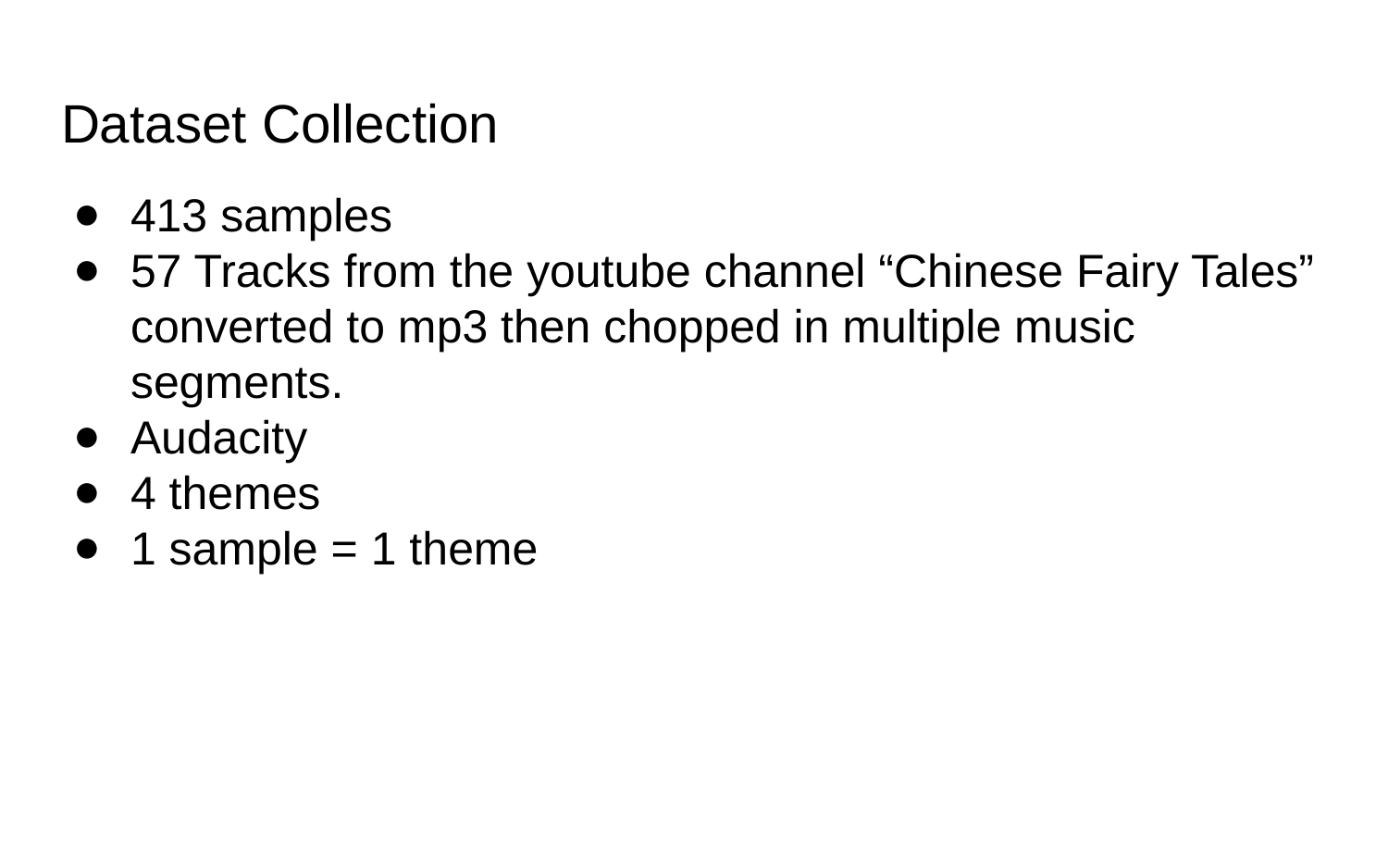

# Dataset Collection
413 samples
57 Tracks from the youtube channel “Chinese Fairy Tales” converted to mp3 then chopped in multiple music segments.
Audacity
4 themes
1 sample = 1 theme